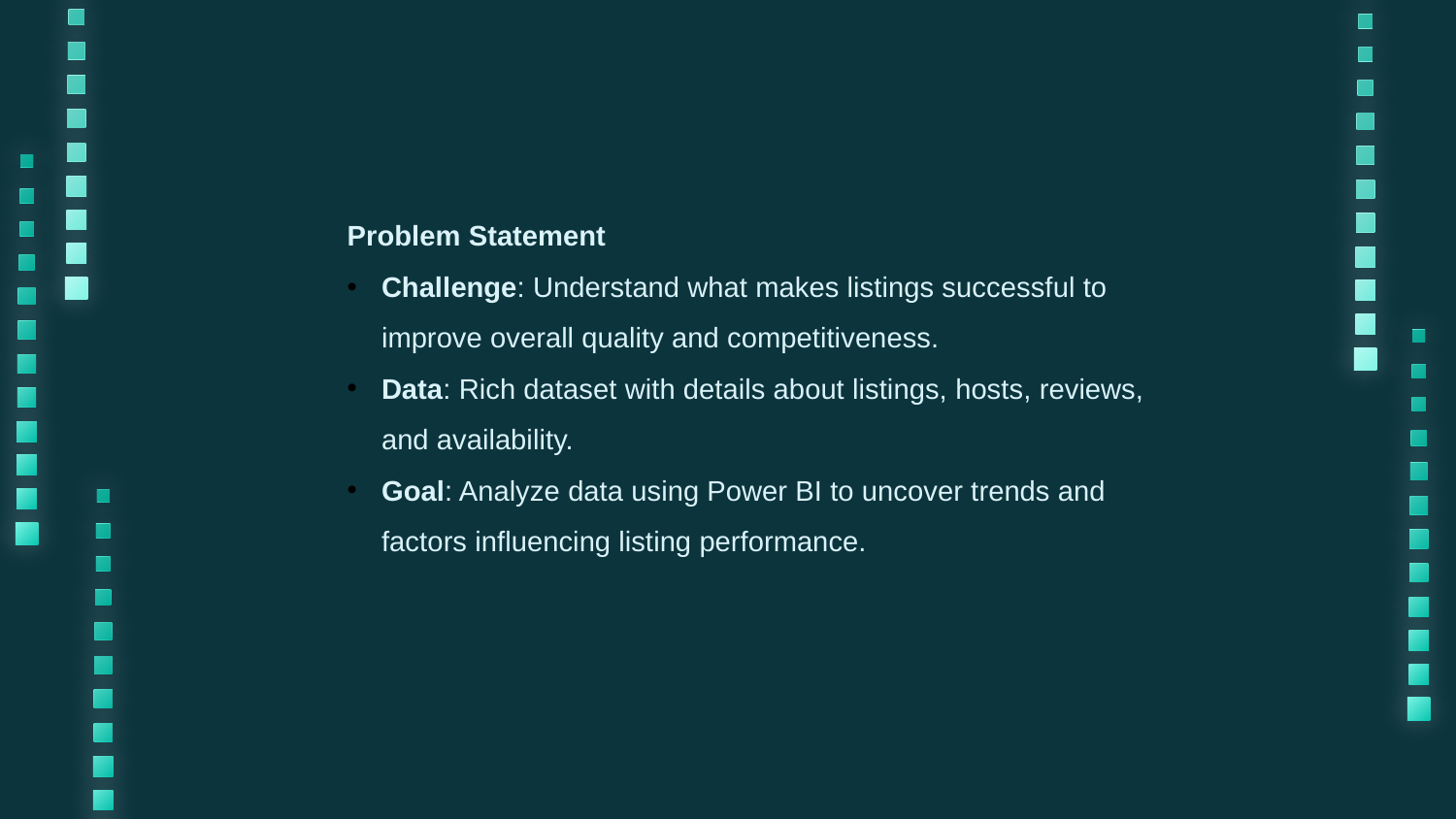

Problem Statement
Challenge: Understand what makes listings successful to improve overall quality and competitiveness.
Data: Rich dataset with details about listings, hosts, reviews, and availability.
Goal: Analyze data using Power BI to uncover trends and factors influencing listing performance.